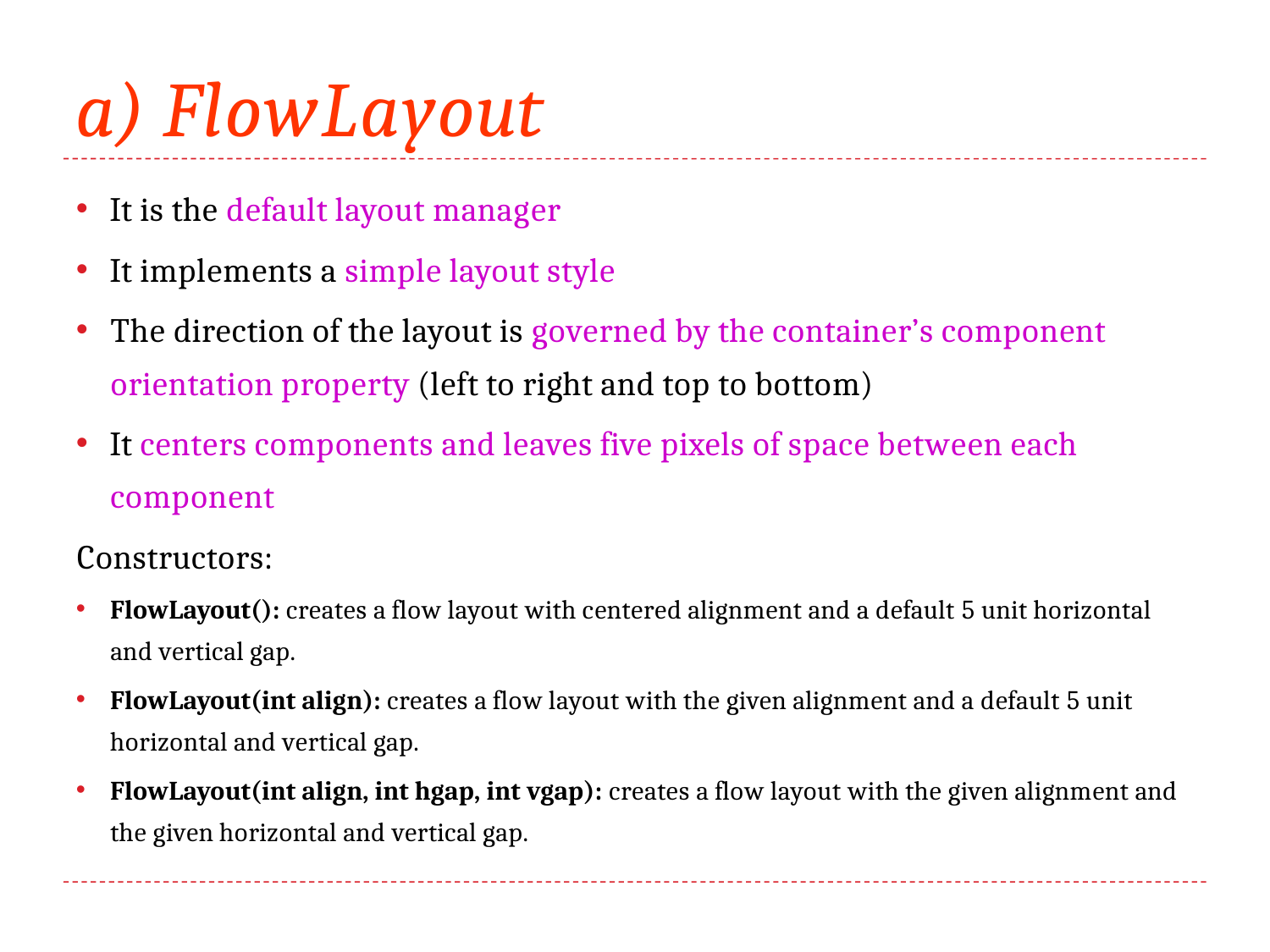

# a) FlowLayout
It is the default layout manager
It implements a simple layout style
The direction of the layout is governed by the container’s component orientation property (left to right and top to bottom)
It centers components and leaves five pixels of space between each component
Constructors:
FlowLayout(): creates a flow layout with centered alignment and a default 5 unit horizontal and vertical gap.
FlowLayout(int align): creates a flow layout with the given alignment and a default 5 unit horizontal and vertical gap.
FlowLayout(int align, int hgap, int vgap): creates a flow layout with the given alignment and the given horizontal and vertical gap.